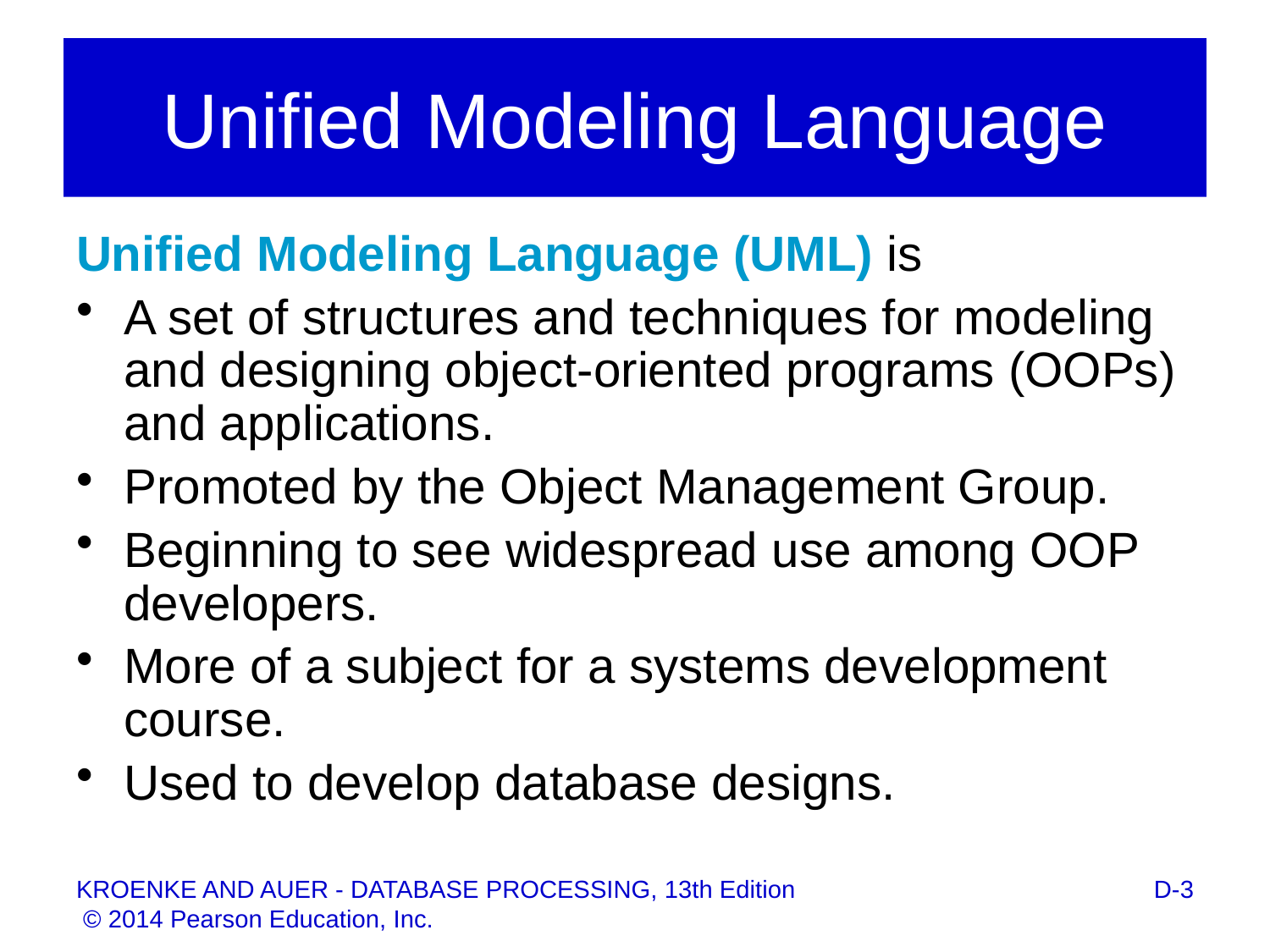

# Unified Modeling Language
Unified Modeling Language (UML) is
A set of structures and techniques for modeling and designing object-oriented programs (OOPs) and applications.
Promoted by the Object Management Group.
Beginning to see widespread use among OOP developers.
More of a subject for a systems development course.
Used to develop database designs.

D-3

KROENKE AND AUER - DATABASE PROCESSING, 13th Edition  © 2014 Pearson Education, Inc.